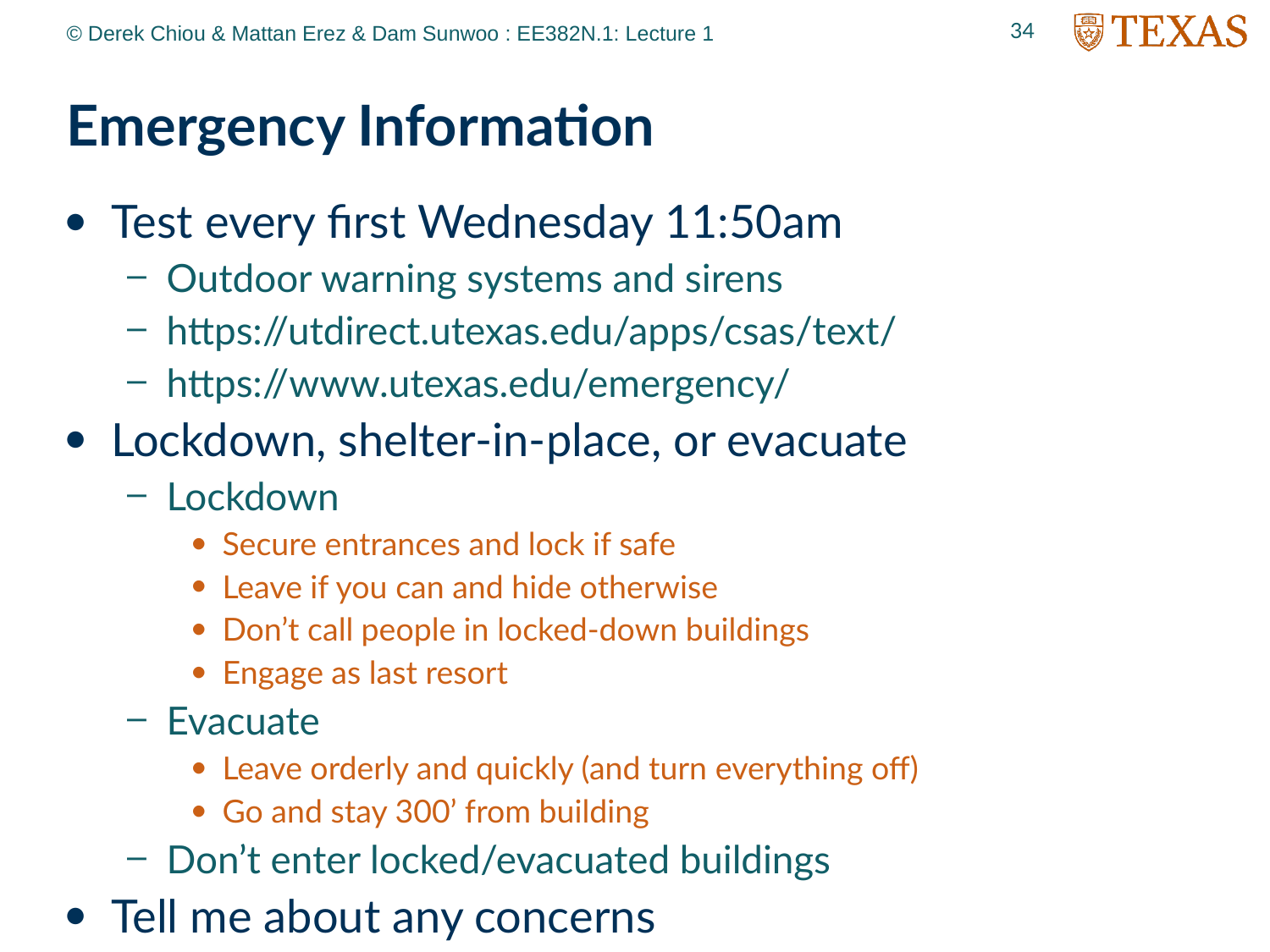

34
© Derek Chiou & Mattan Erez & Dam Sunwoo : EE382N.1: Lecture 1
# Emergency Information
Test every first Wednesday 11:50am
Outdoor warning systems and sirens
https://utdirect.utexas.edu/apps/csas/text/
https://www.utexas.edu/emergency/
Lockdown, shelter-in-place, or evacuate
Lockdown
Secure entrances and lock if safe
Leave if you can and hide otherwise
Don’t call people in locked-down buildings
Engage as last resort
Evacuate
Leave orderly and quickly (and turn everything off)
Go and stay 300’ from building
Don’t enter locked/evacuated buildings
Tell me about any concerns